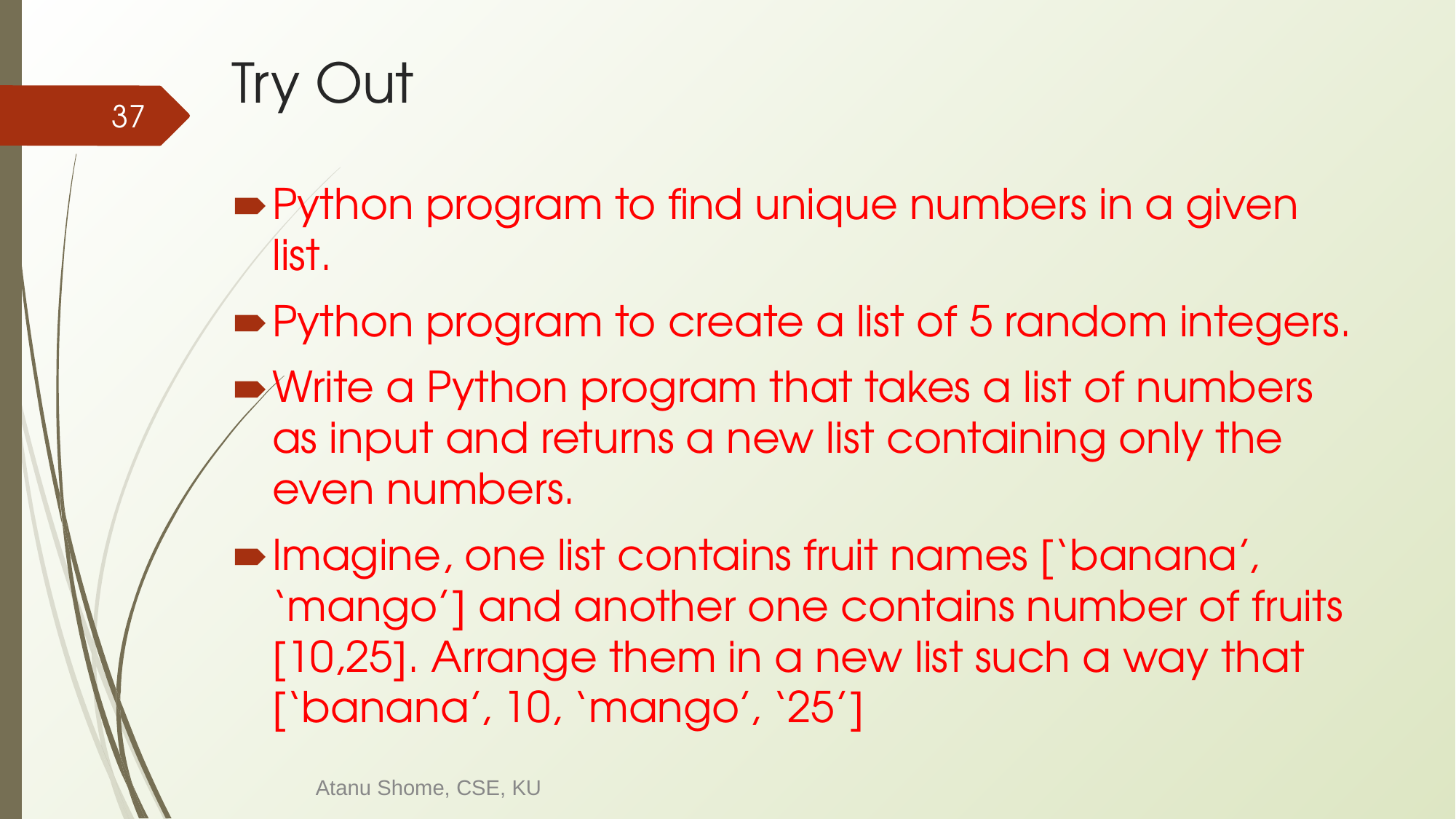

# Try Out
37
Python program to find unique numbers in a given list.
Python program to create a list of 5 random integers.
Write a Python program that takes a list of numbers as input and returns a new list containing only the even numbers.
Imagine, one list contains fruit names [‘banana’, ‘mango’] and another one contains number of fruits [10,25]. Arrange them in a new list such a way that [‘banana’, 10, ‘mango’, ‘25’]

Atanu Shome, CSE, KU